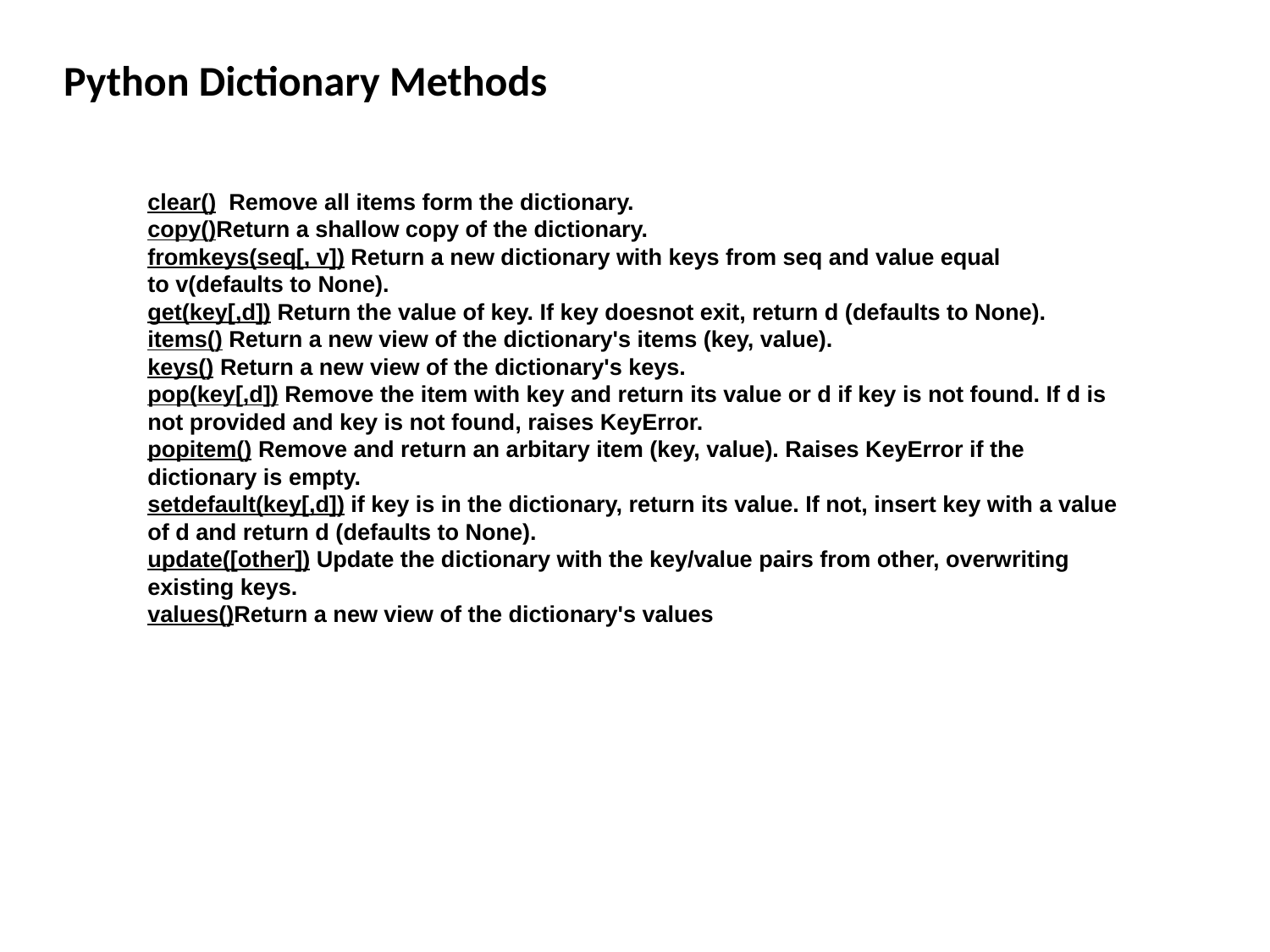

Python Dictionary Methods

clear()  Remove all items form the dictionary.
copy()Return a shallow copy of the dictionary.
fromkeys(seq[, v]) Return a new dictionary with keys from seq and value equal to v(defaults to None).
get(key[,d]) Return the value of key. If key doesnot exit, return d (defaults to None).
items() Return a new view of the dictionary's items (key, value).
keys() Return a new view of the dictionary's keys.
pop(key[,d]) Remove the item with key and return its value or d if key is not found. If d is not provided and key is not found, raises KeyError.
popitem() Remove and return an arbitary item (key, value). Raises KeyError if the dictionary is empty.
setdefault(key[,d]) if key is in the dictionary, return its value. If not, insert key with a value of d and return d (defaults to None).
update([other]) Update the dictionary with the key/value pairs from other, overwriting existing keys.
values()Return a new view of the dictionary's values